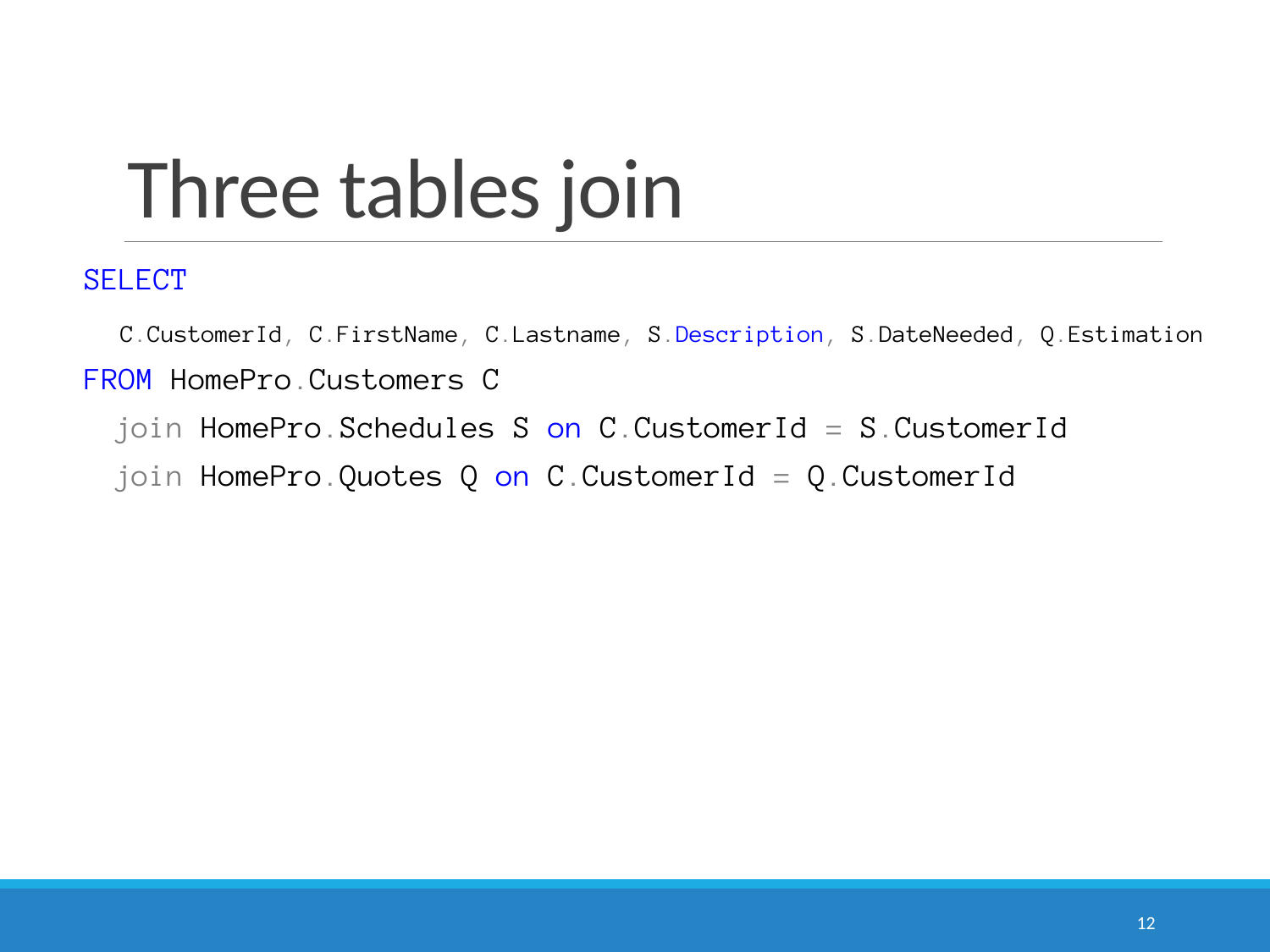

# Three tables join
SELECT
  C.CustomerId, C.FirstName, C.Lastname, S.Description, S.DateNeeded, Q.Estimation
FROM HomePro.Customers C
 join HomePro.Schedules S on C.CustomerId = S.CustomerId
 join HomePro.Quotes Q on C.CustomerId = Q.CustomerId

12